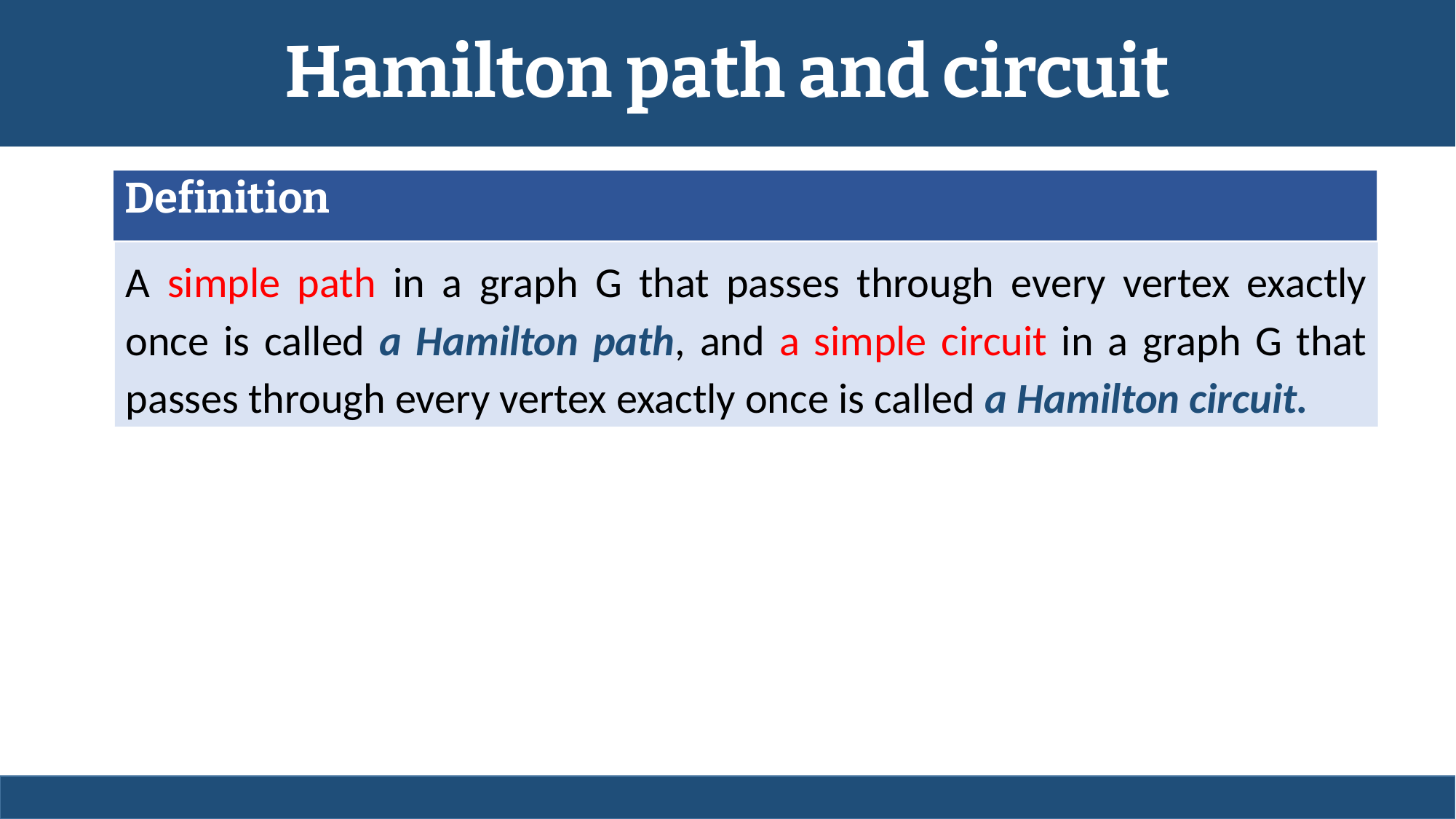

# Hamilton path and circuit

Definition
A simple path in a graph G that passes through every vertex exactly once is called a Hamilton path, and a simple circuit in a graph G that passes through every vertex exactly once is called a Hamilton circuit.
10